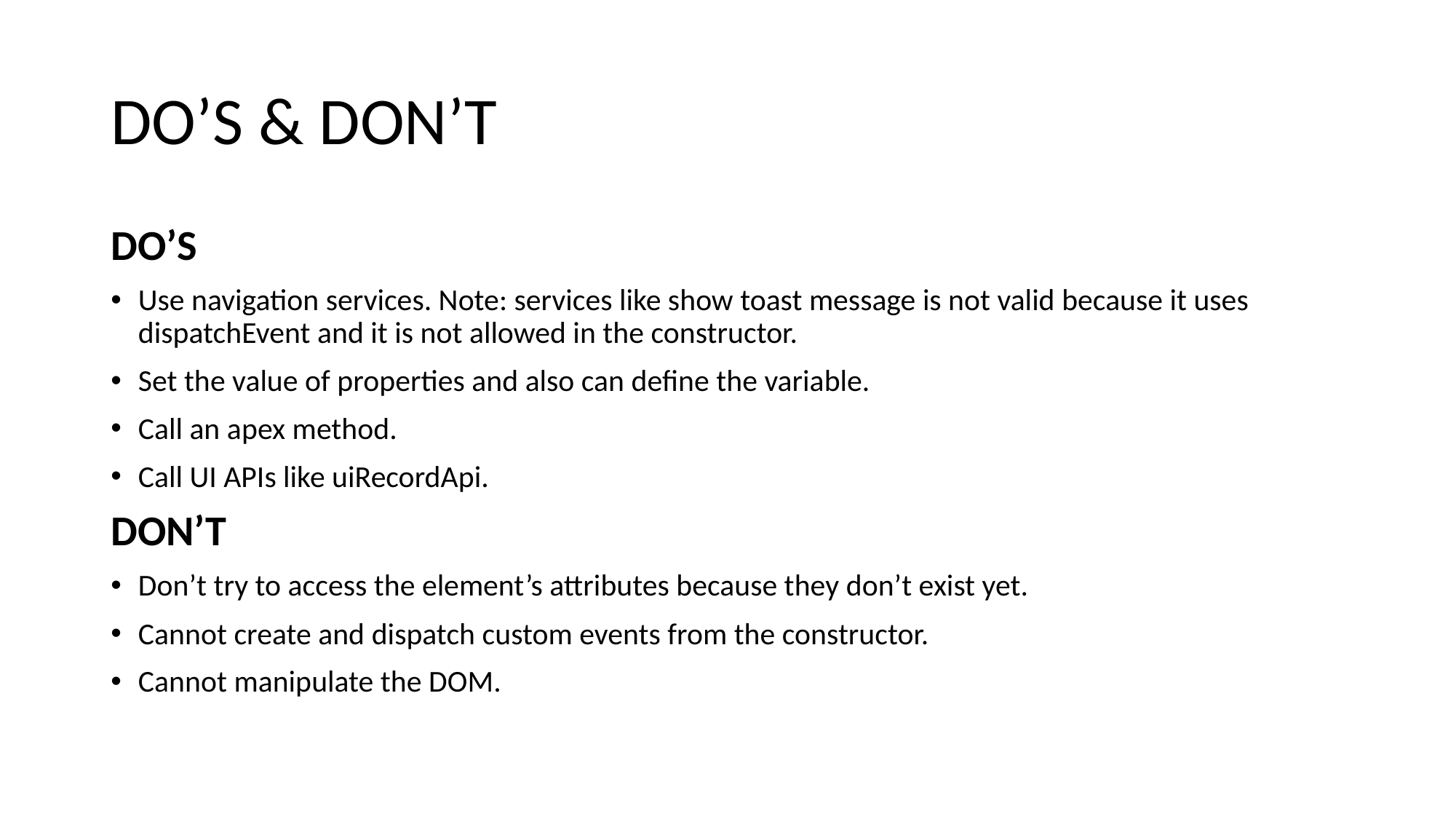

# DO’S & DON’T
DO’S
Use navigation services. Note: services like show toast message is not valid because it uses dispatchEvent and it is not allowed in the constructor.
Set the value of properties and also can define the variable.
Call an apex method.
Call UI APIs like uiRecordApi.
DON’T
Don’t try to access the element’s attributes because they don’t exist yet.
Cannot create and dispatch custom events from the constructor.
Cannot manipulate the DOM.